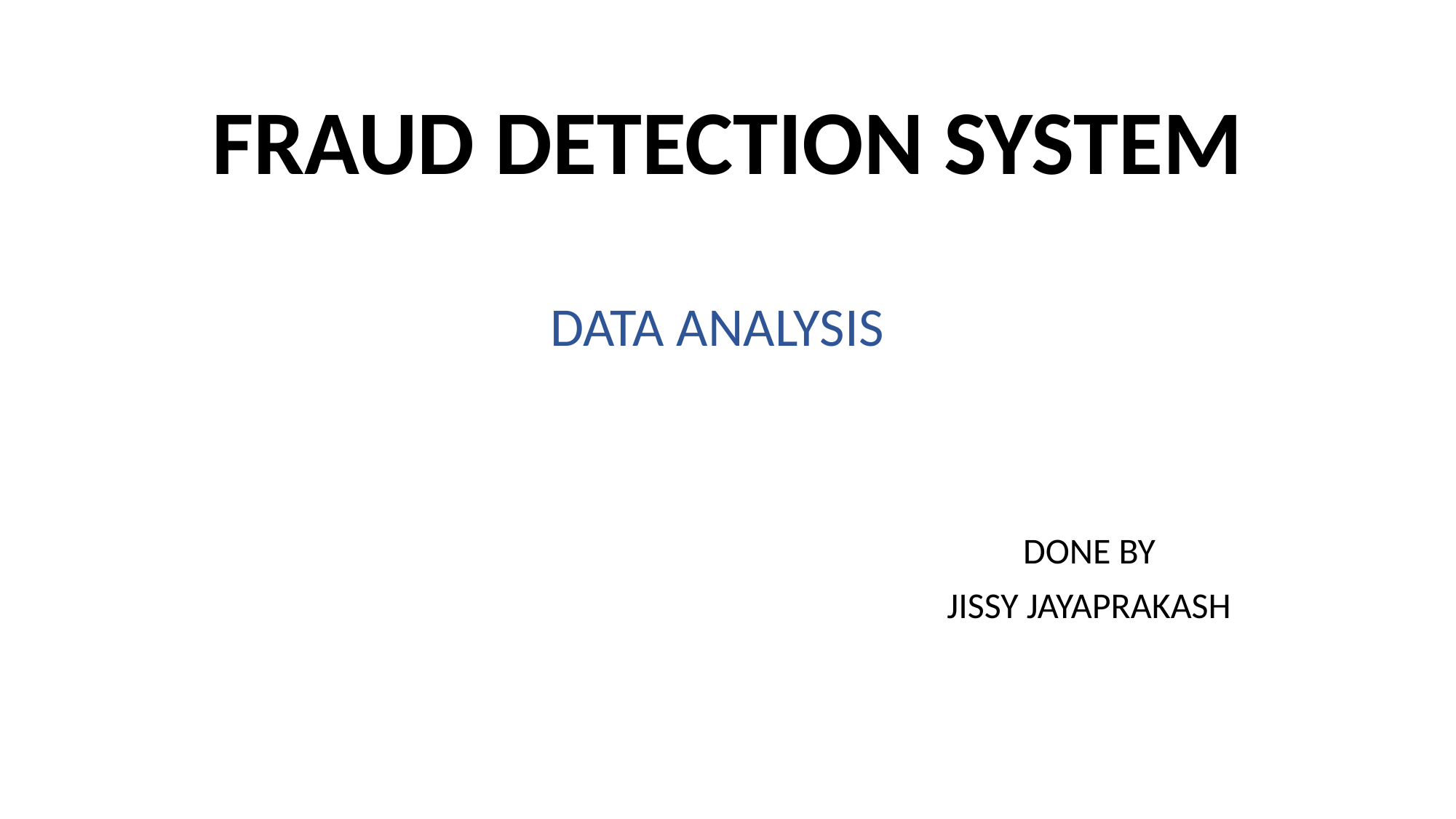

# FRAUD DETECTION SYSTEM
DATA ANALYSIS

DONE BY
JISSY JAYAPRAKASH